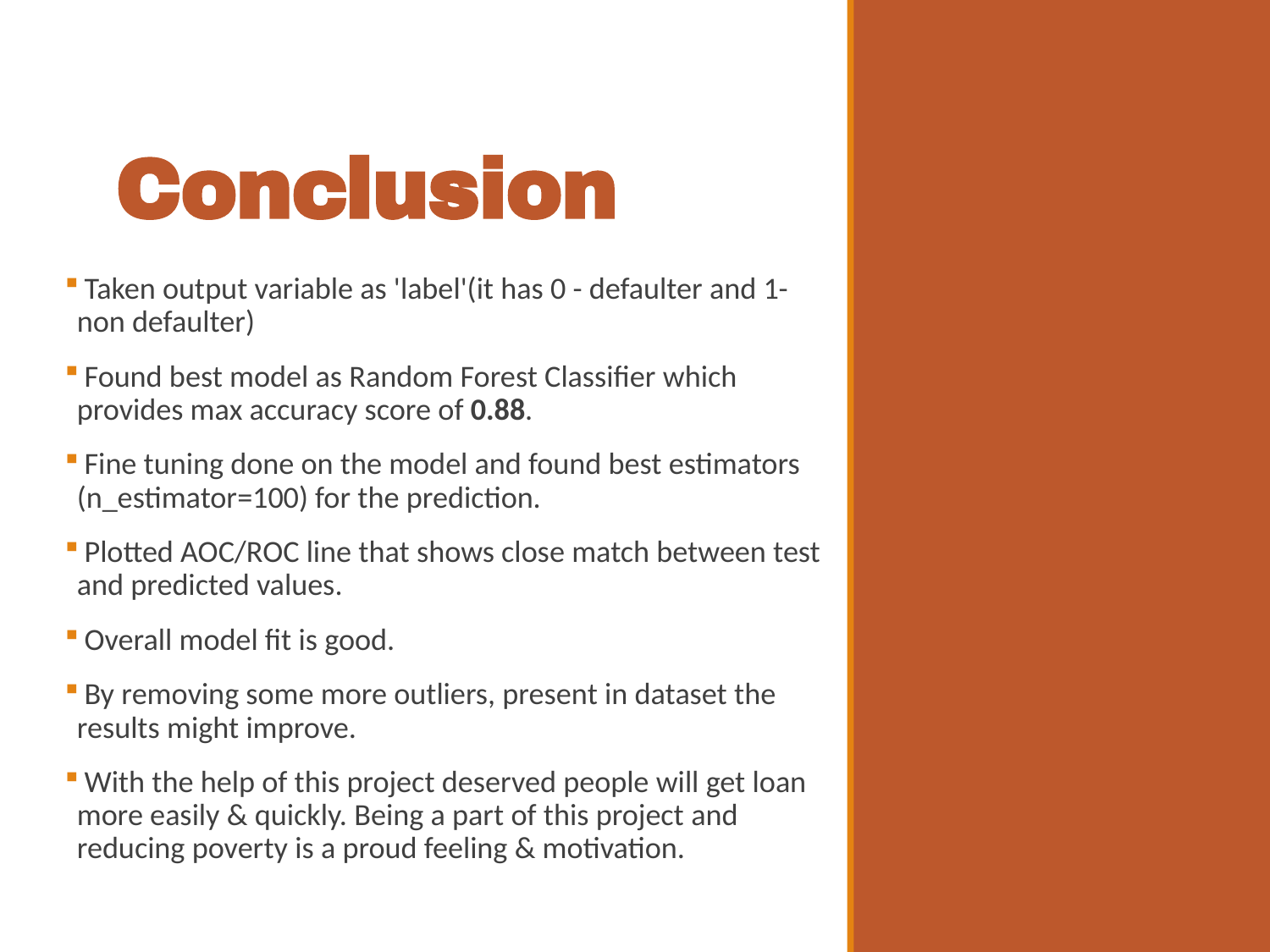

# Conclusion
 Taken output variable as 'label'(it has 0 - defaulter and 1- non defaulter)
 Found best model as Random Forest Classifier which provides max accuracy score of 0.88.
 Fine tuning done on the model and found best estimators (n_estimator=100) for the prediction.
 Plotted AOC/ROC line that shows close match between test and predicted values.
 Overall model fit is good.
 By removing some more outliers, present in dataset the results might improve.
 With the help of this project deserved people will get loan more easily & quickly. Being a part of this project and reducing poverty is a proud feeling & motivation.